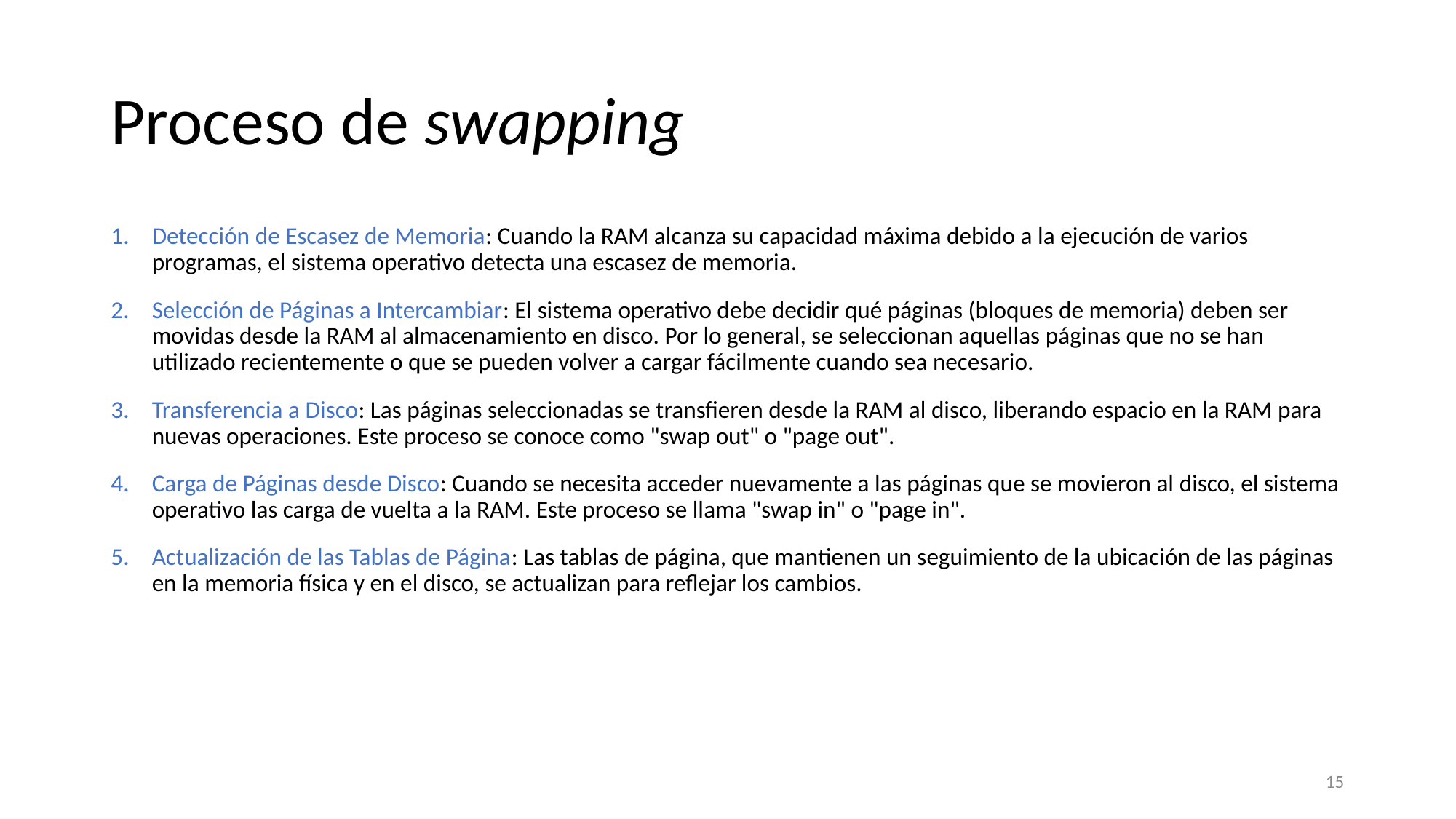

# Proceso de swapping
Detección de Escasez de Memoria: Cuando la RAM alcanza su capacidad máxima debido a la ejecución de varios programas, el sistema operativo detecta una escasez de memoria.
Selección de Páginas a Intercambiar: El sistema operativo debe decidir qué páginas (bloques de memoria) deben ser movidas desde la RAM al almacenamiento en disco. Por lo general, se seleccionan aquellas páginas que no se han utilizado recientemente o que se pueden volver a cargar fácilmente cuando sea necesario.
Transferencia a Disco: Las páginas seleccionadas se transfieren desde la RAM al disco, liberando espacio en la RAM para nuevas operaciones. Este proceso se conoce como "swap out" o "page out".
Carga de Páginas desde Disco: Cuando se necesita acceder nuevamente a las páginas que se movieron al disco, el sistema operativo las carga de vuelta a la RAM. Este proceso se llama "swap in" o "page in".
Actualización de las Tablas de Página: Las tablas de página, que mantienen un seguimiento de la ubicación de las páginas en la memoria física y en el disco, se actualizan para reflejar los cambios.
15